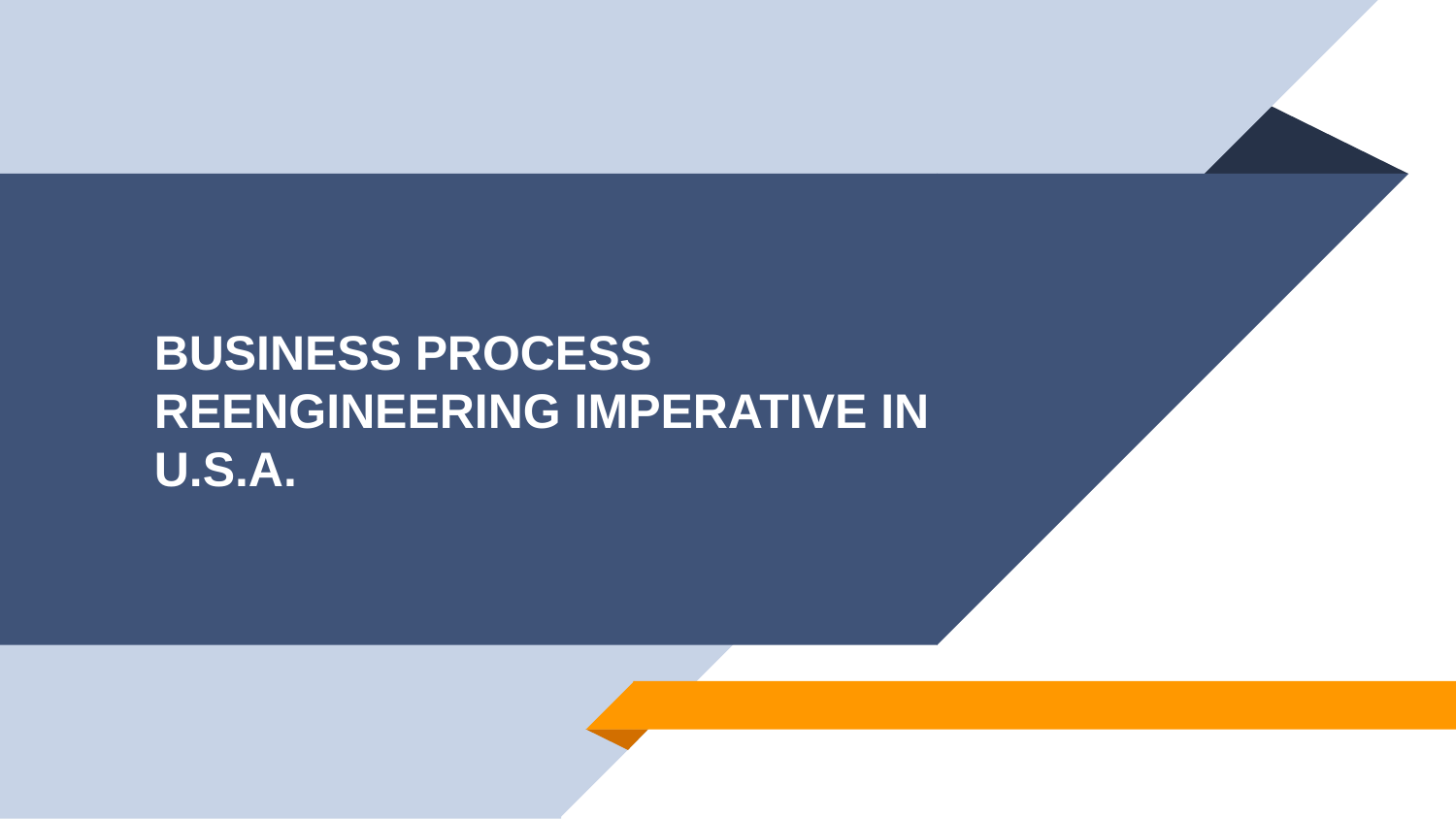

# BUSINESS PROCESS REENGINEERING IMPERATIVE IN  U.S.A.